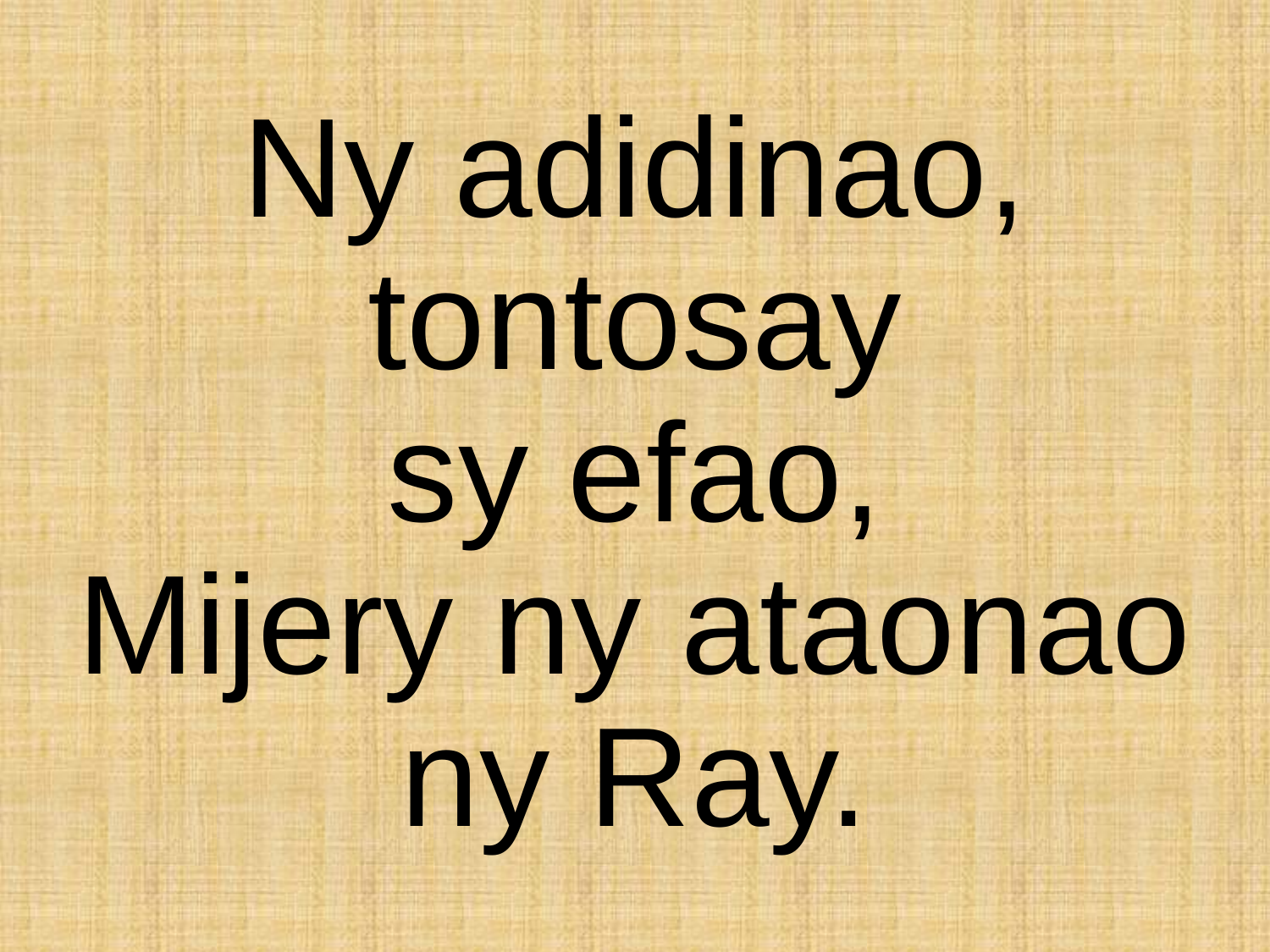

Ny adidinao, tontosay
sy efao,
Mijery ny ataonao
ny Ray.